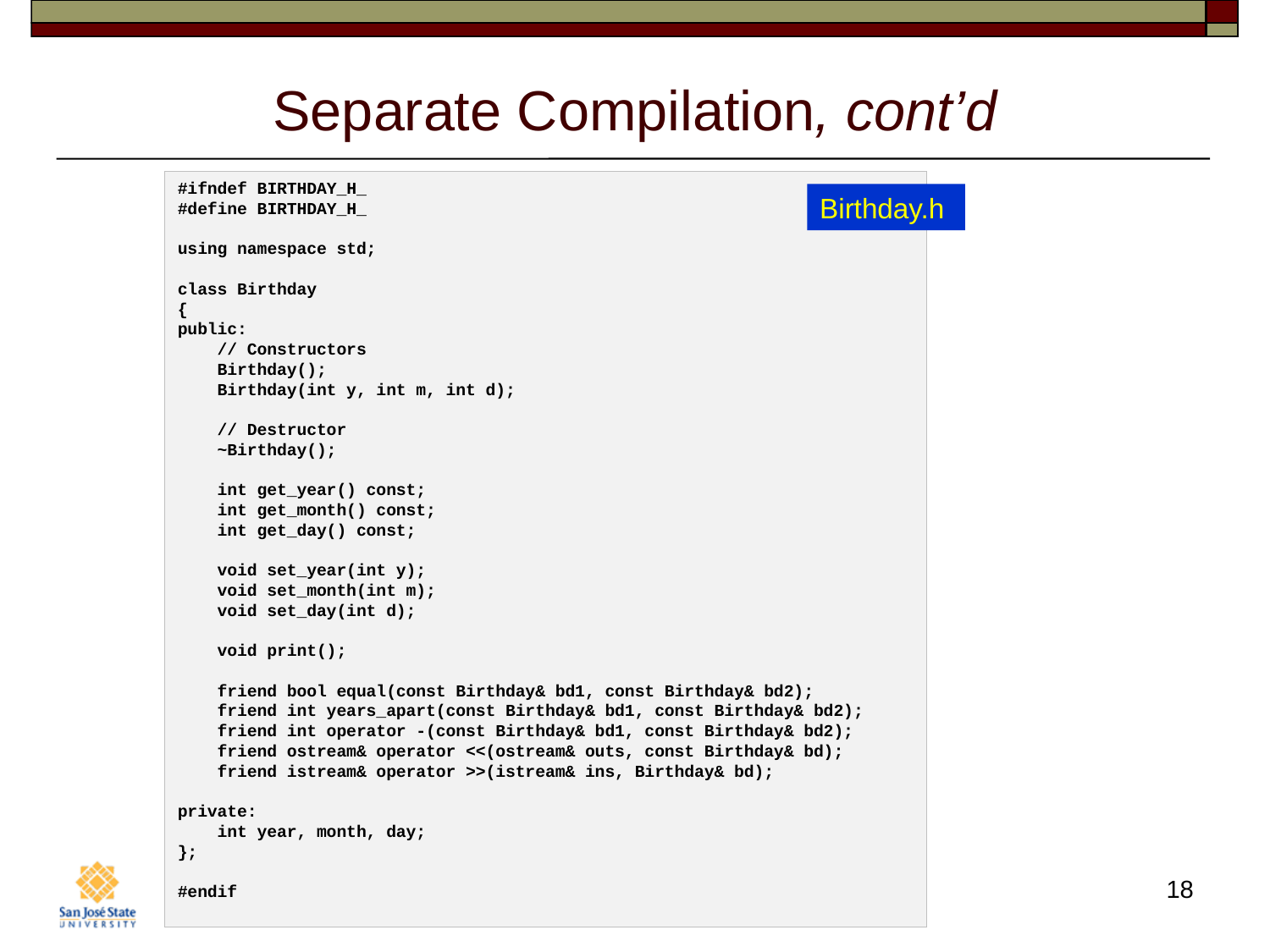

# Separate Compilation, cont’d
#ifndef BIRTHDAY_H_
#define BIRTHDAY_H_

using namespace std;

class Birthday
{
public:
    // Constructors
    Birthday();
    Birthday(int y, int m, int d);

    // Destructor
    ~Birthday();

    int get_year() const;
    int get_month() const;
    int get_day() const;

    void set_year(int y);
    void set_month(int m);
    void set_day(int d);

    void print();

    friend bool equal(const Birthday& bd1, const Birthday& bd2);
    friend int years_apart(const Birthday& bd1, const Birthday& bd2);
    friend int operator -(const Birthday& bd1, const Birthday& bd2);
    friend ostream& operator <<(ostream& outs, const Birthday& bd);
    friend istream& operator >>(istream& ins, Birthday& bd);

private:
    int year, month, day;
};

#endif

Birthday.h
18